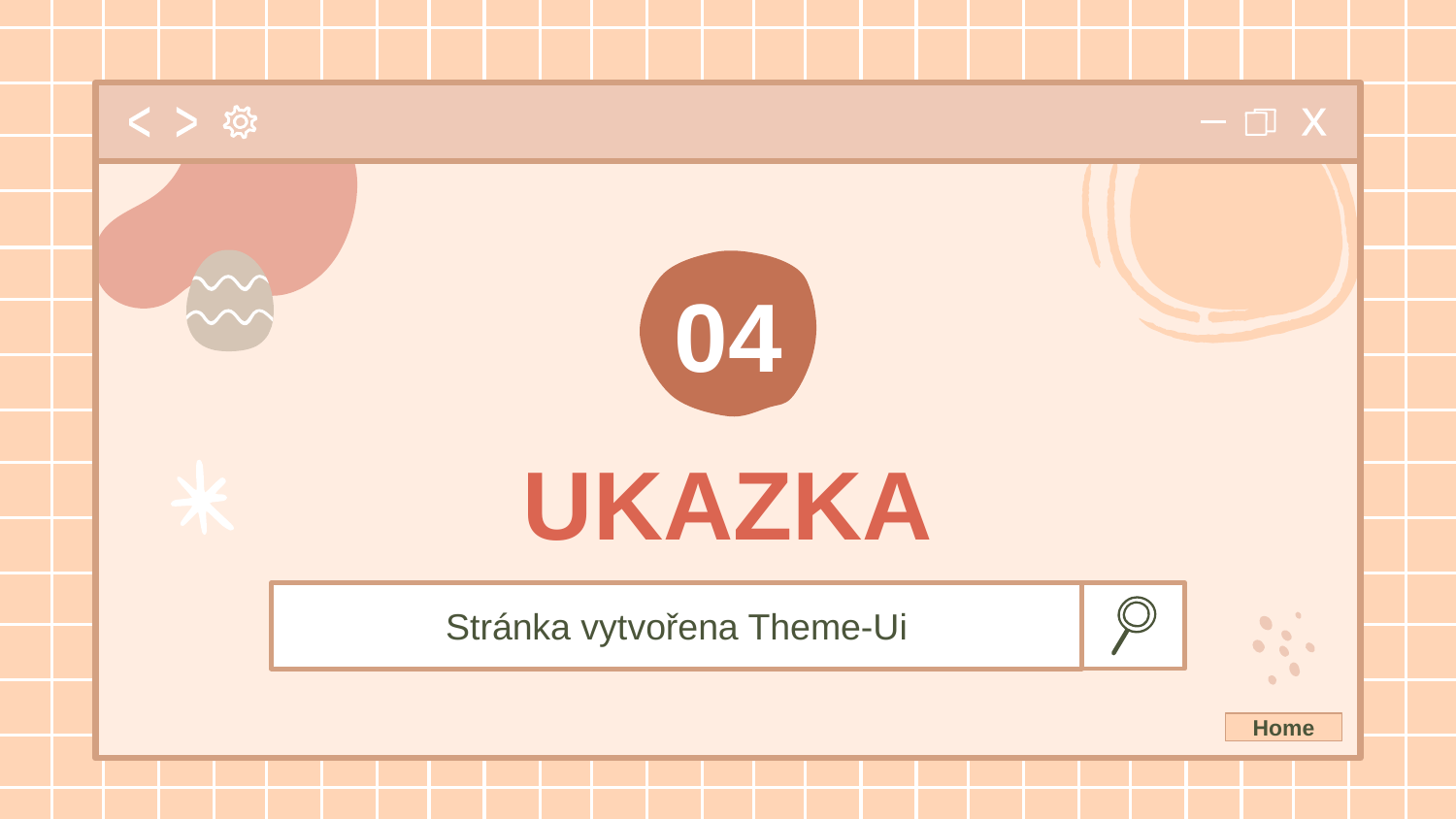

04
# UKAZKA

Stránka vytvořena Theme-Ui

Home